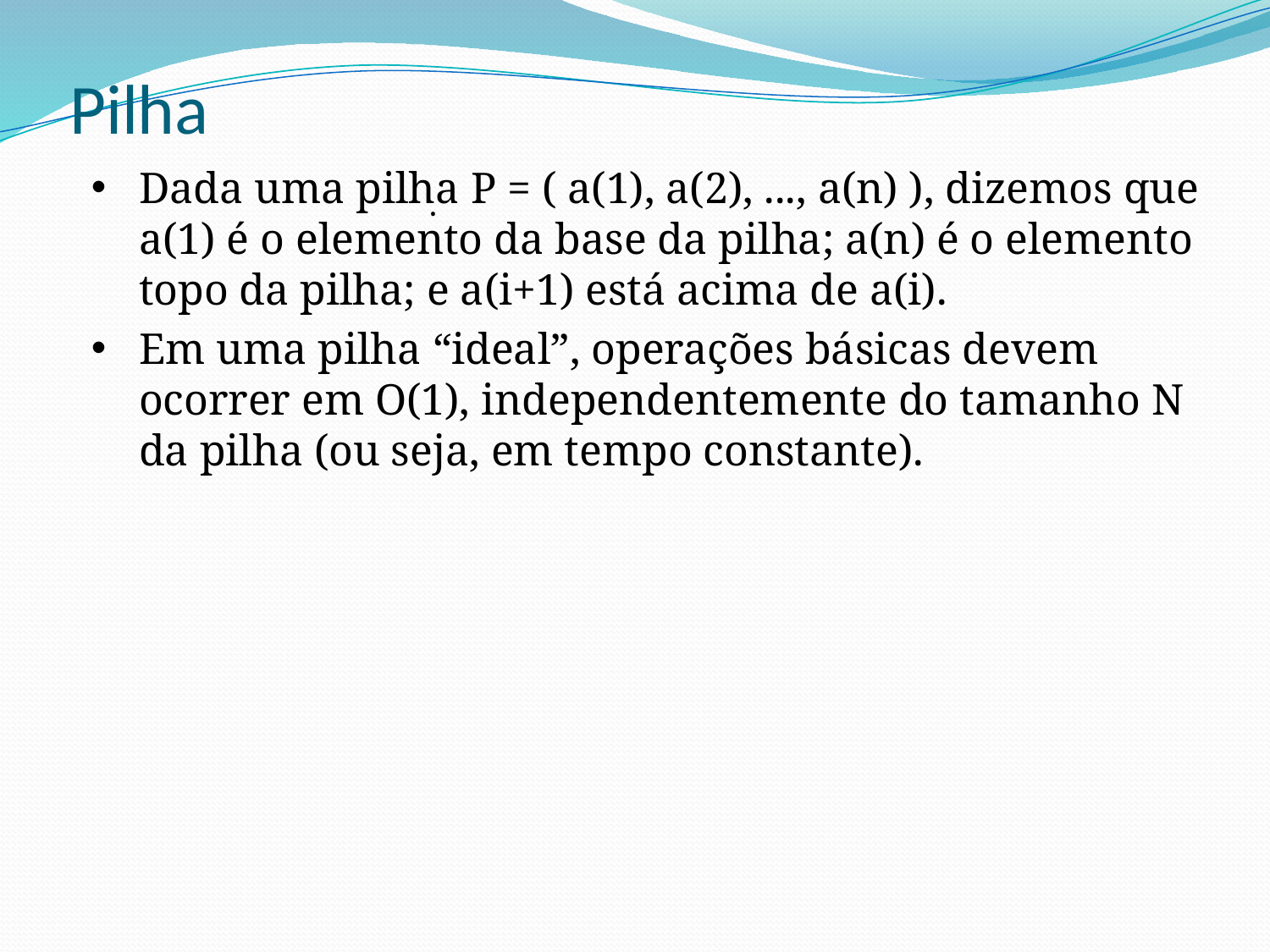

# Pilha
Dada uma pilha P = ( a(1), a(2), ..., a(n) ), dizemos que a(1) é o elemento da base da pilha; a(n) é o elemento topo da pilha; e a(i+1) está acima de a(i).
Em uma pilha “ideal”, operações básicas devem ocorrer em O(1), independentemente do tamanho N da pilha (ou seja, em tempo constante).

.